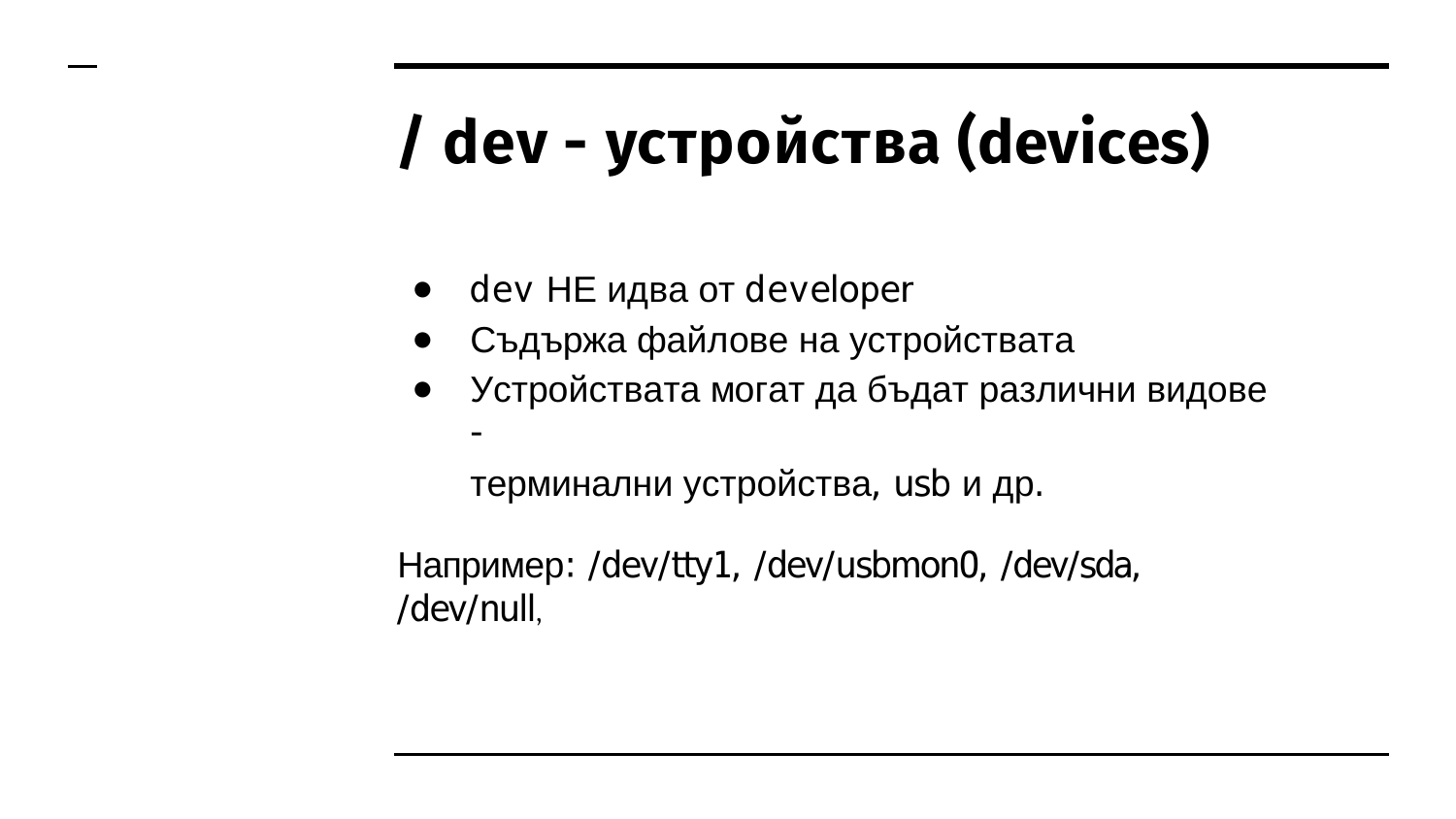

# /dev - устройства (devices)
dev НЕ идва от developer
Съдържа файлове на устройствата
Устройствата могат да бъдат различни видове -
терминални устройства, usb и др.
Например: /dev/tty1, /dev/usbmon0, /dev/sda, /dev/null,